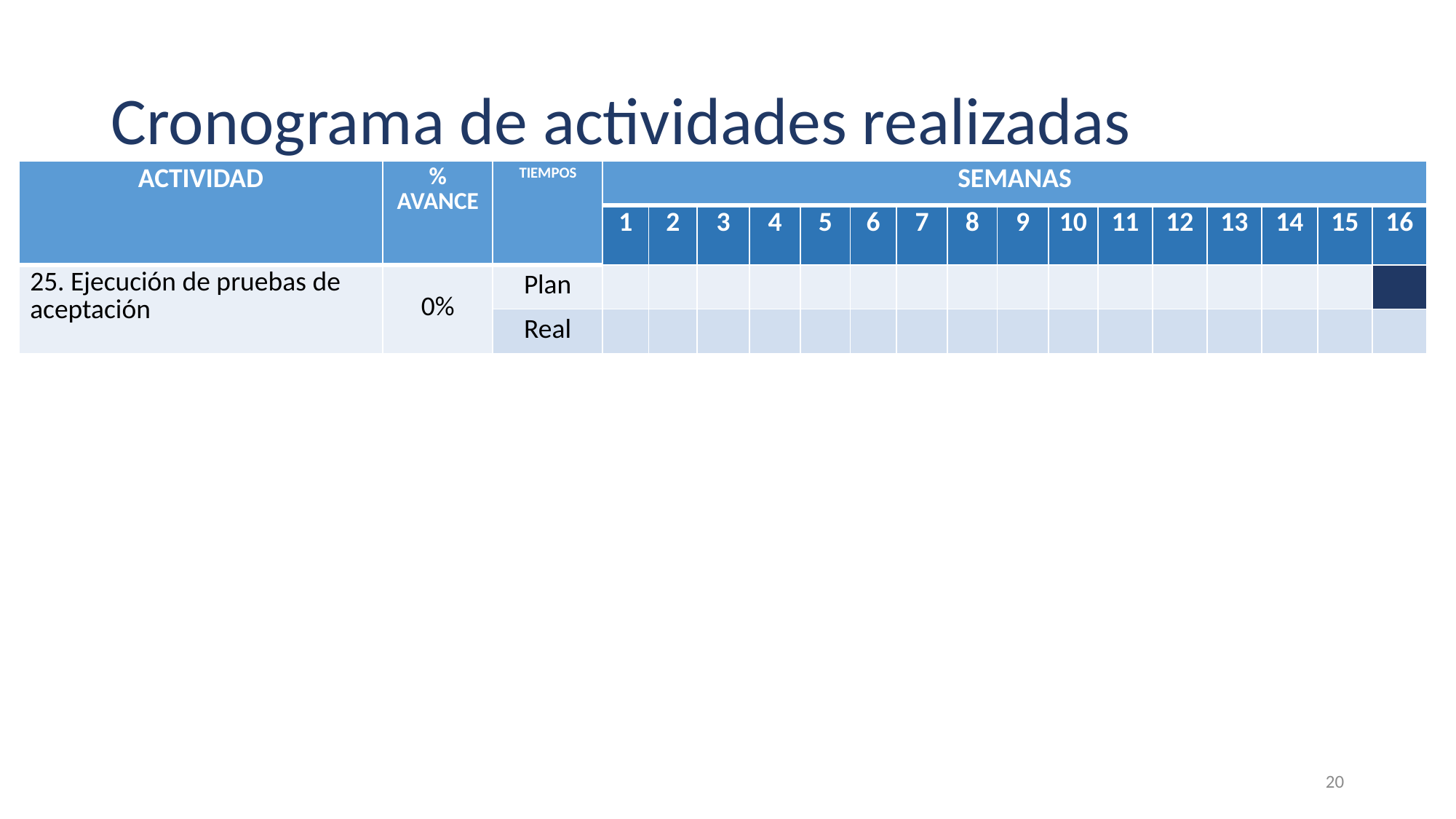

# Cronograma de actividades realizadas
| ACTIVIDAD | % AVANCE | TIEMPOS | SEMANAS |  |  |  |  |  |  |  |  |  |  |  |  |  |  |  |
| --- | --- | --- | --- | --- | --- | --- | --- | --- | --- | --- | --- | --- | --- | --- | --- | --- | --- | --- |
|  |  |  | 1 | 2 | 3 | 4 | 5 | 6 | 7 | 8 | 9 | 10 | 11 | 12 | 13 | 14 | 15 | 16 |
| 25. Ejecución de pruebas de aceptación | 0% | Plan |  |  |  |  |  |  |  |  |  |  |  |  |  |  |  |  |
|  |  | Real |  |  |  |  |  |  |  |  |  |  |  |  |  |  |  |  |
20